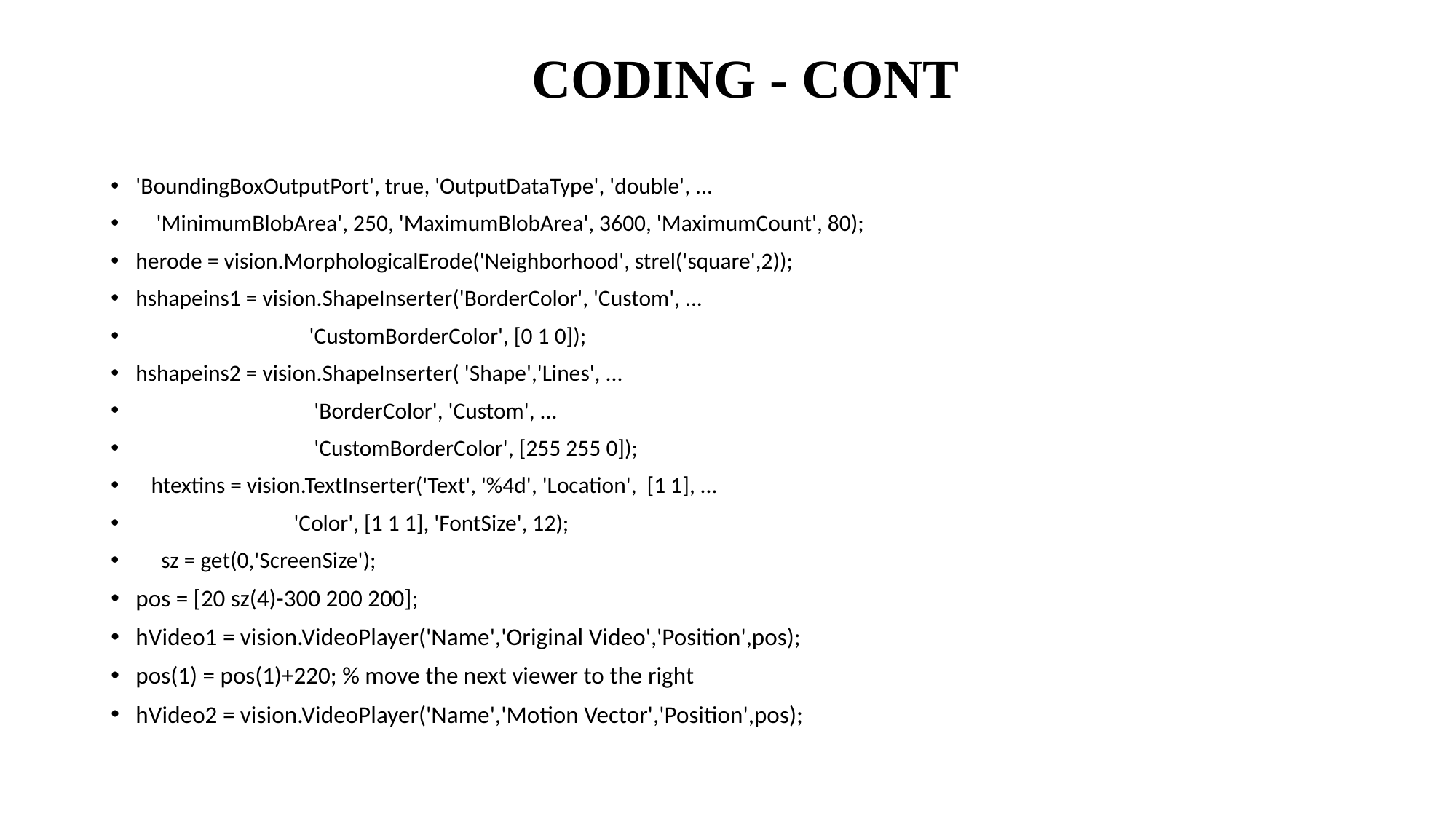

# CODING - CONT
'BoundingBoxOutputPort', true, 'OutputDataType', 'double', ...
    'MinimumBlobArea', 250, 'MaximumBlobArea', 3600, 'MaximumCount', 80);
herode = vision.MorphologicalErode('Neighborhood', strel('square',2));
hshapeins1 = vision.ShapeInserter('BorderColor', 'Custom', ...
                                  'CustomBorderColor', [0 1 0]);
hshapeins2 = vision.ShapeInserter( 'Shape','Lines', ...
                                   'BorderColor', 'Custom', ...
                                   'CustomBorderColor', [255 255 0]);
   htextins = vision.TextInserter('Text', '%4d', 'Location',  [1 1], ...
                               'Color', [1 1 1], 'FontSize', 12);
     sz = get(0,'ScreenSize');
pos = [20 sz(4)-300 200 200];
hVideo1 = vision.VideoPlayer('Name','Original Video','Position',pos);
pos(1) = pos(1)+220; % move the next viewer to the right
hVideo2 = vision.VideoPlayer('Name','Motion Vector','Position',pos);